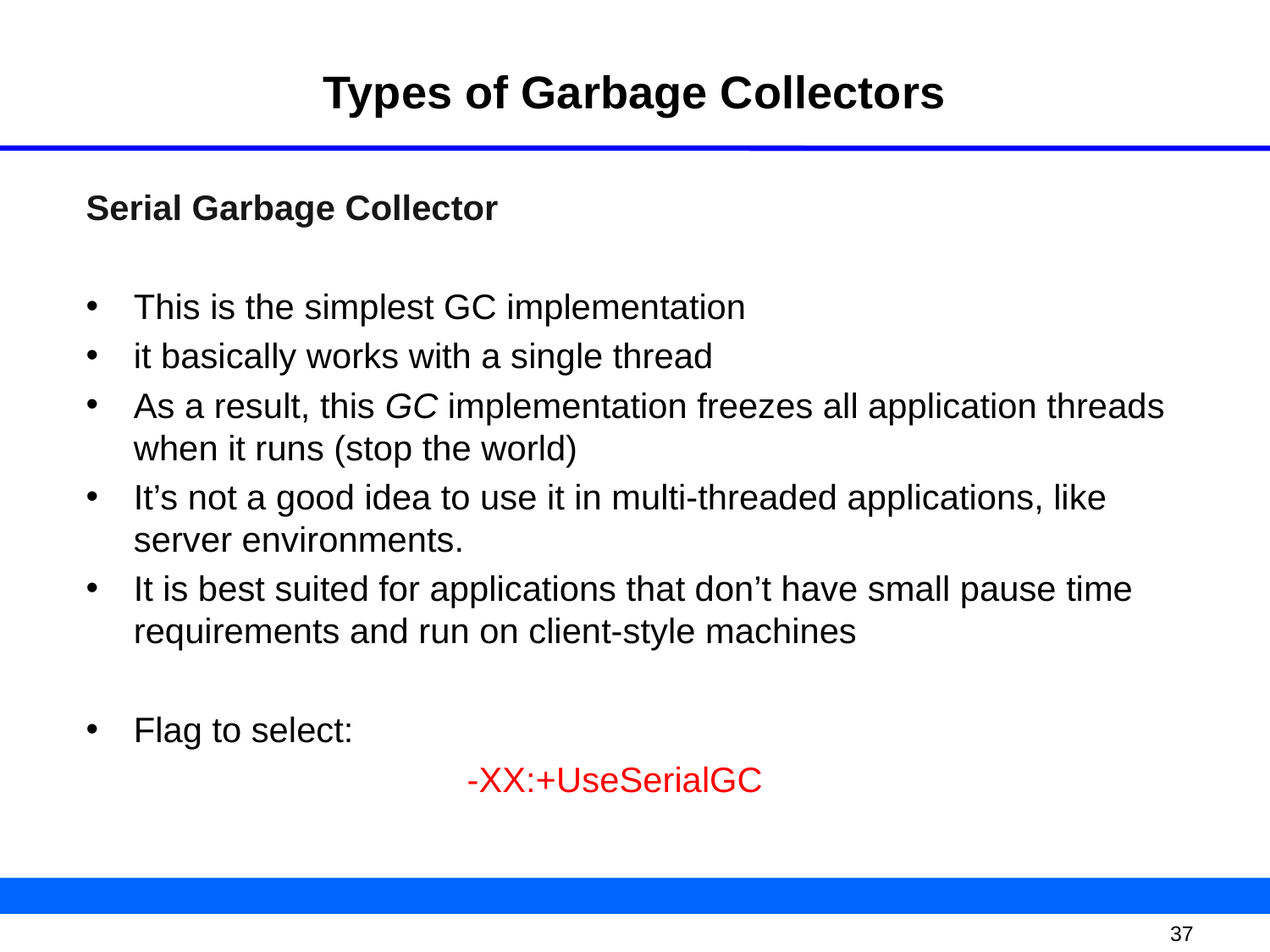

# Types of Garbage Collectors
Serial Garbage Collector

This is the simplest GC implementation
it basically works with a single thread
As a result, this GC implementation freezes all application threads when it runs (stop the world)
It’s not a good idea to use it in multi-threaded applications, like server environments.
It is best suited for applications that don’t have small pause time requirements and run on client-style machines

Flag to select:
			-XX:+UseSerialGC